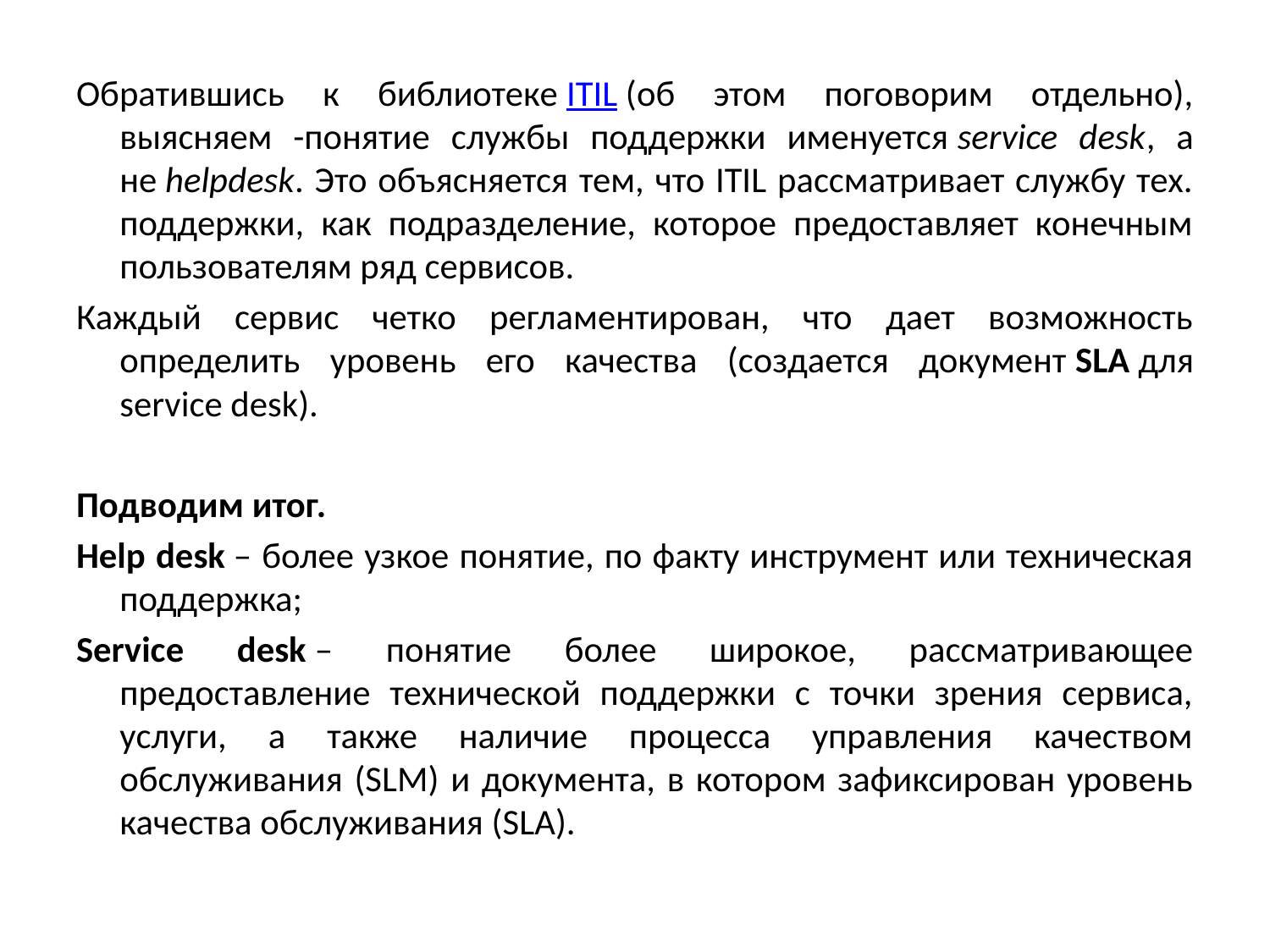

Обратившись к библиотеке ITIL (об этом поговорим отдельно), выясняем -понятие службы поддержки именуется service desk, а не helpdesk. Это объясняется тем, что ITIL рассматривает службу тех. поддержки, как подразделение, которое предоставляет конечным пользователям ряд сервисов.
Каждый сервис четко регламентирован, что дает возможность определить уровень его качества (создается документ SLA для service desk).

Подводим итог.
Help desk – более узкое понятие, по факту инструмент или техническая поддержка;
Service desk – понятие более широкое, рассматривающее предоставление технической поддержки с точки зрения сервиса, услуги, а также наличие процесса управления качеством обслуживания (SLM) и документа, в котором зафиксирован уровень качества обслуживания (SLA).